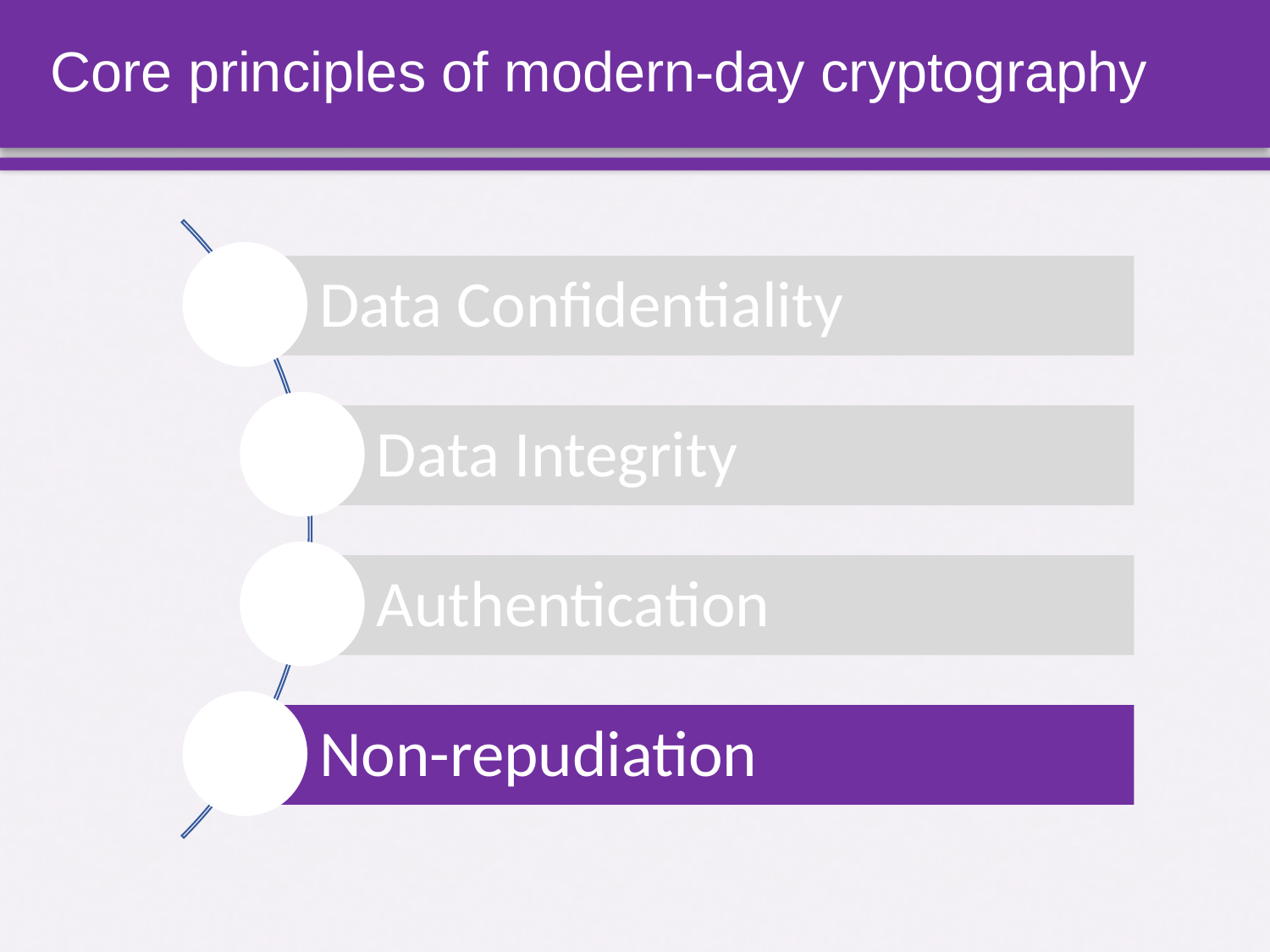

# Core principles of modern-day cryptography
Data Confidentiality
Data Integrity
Authentication
Non-repudiation